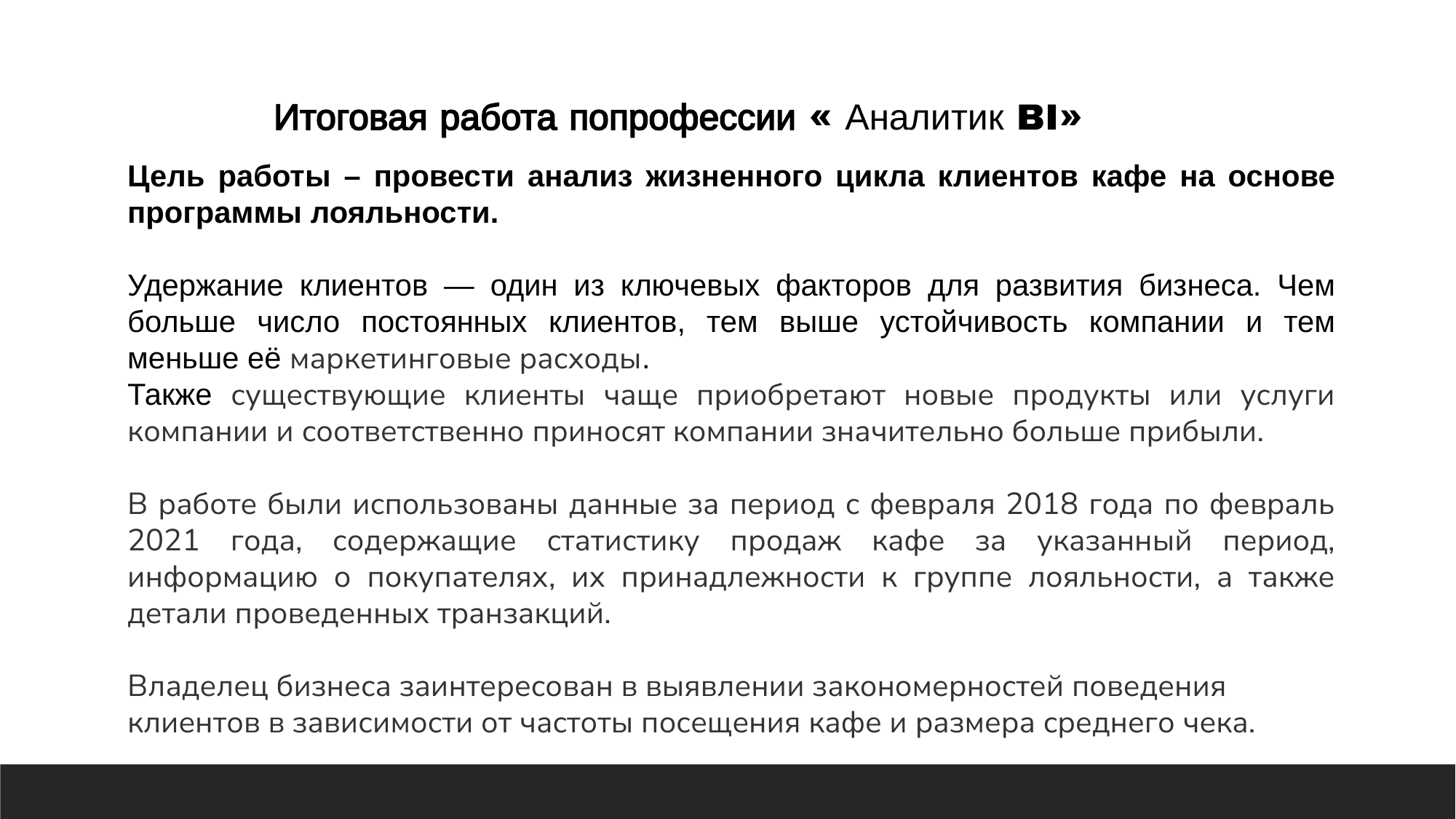

Итоговая работа попрофессии « Аналитик BI»
Цель работы – провести анализ жизненного цикла клиентов кафе на основе программы лояльности.

Удержание клиентов — один из ключевых факторов для развития бизнеса. Чем больше число постоянных клиентов, тем выше устойчивость компании и тем меньше её маркетинговые расходы.
Также существующие клиенты чаще приобретают новые продукты или услуги компании и соответственно приносят компании значительно больше прибыли.

В работе были использованы данные за период с февраля 2018 года по февраль 2021 года, содержащие статистику продаж кафе за указанный период, информацию о покупателях, их принадлежности к группе лояльности, а также детали проведенных транзакций.

Владелец бизнеса заинтересован в выявлении закономерностей поведения клиентов в зависимости от частоты посещения кафе и размера среднего чека.